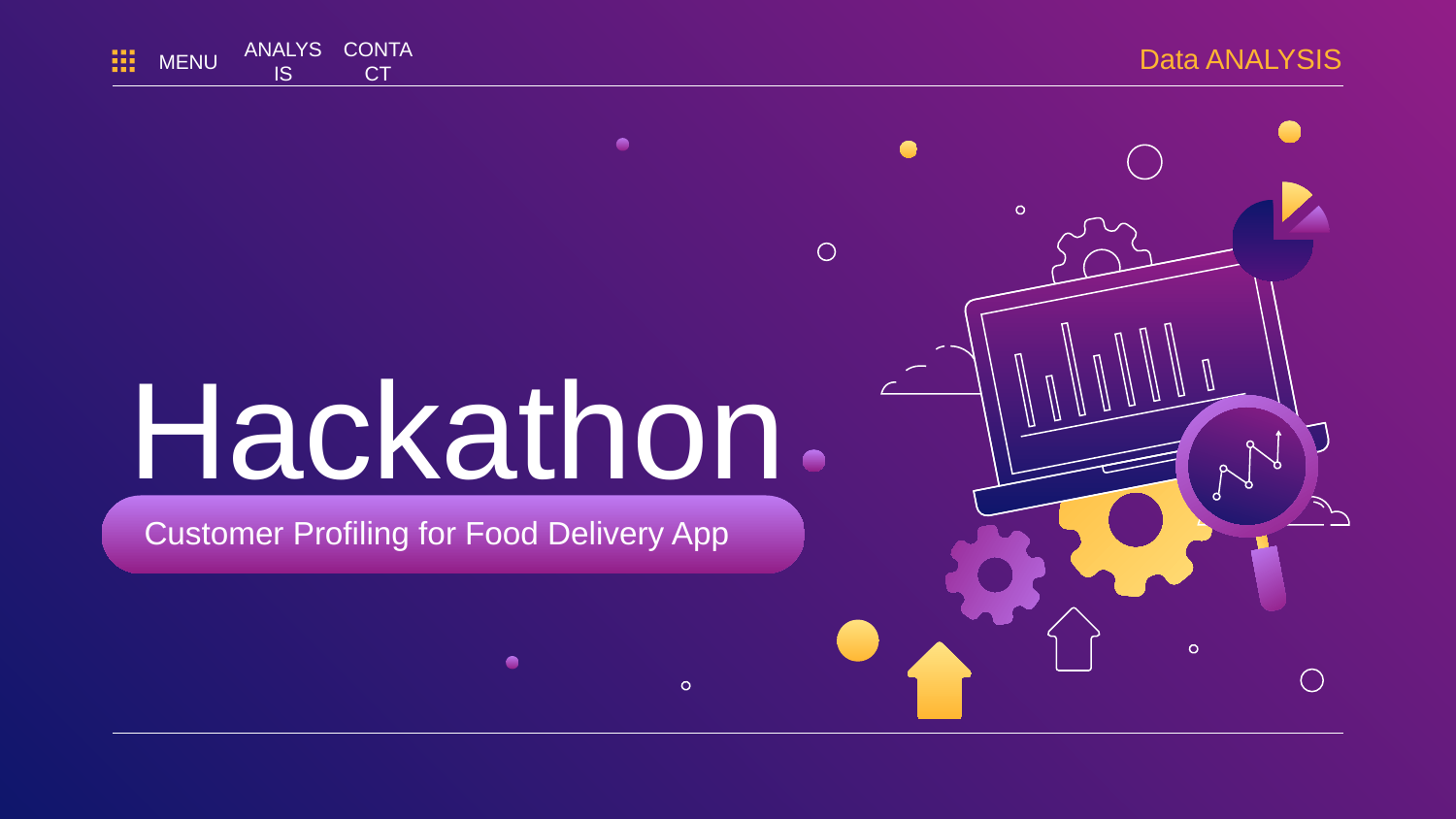

Data ANALYSIS
MENU
ANALYSIS
CONTACT

# Hackathon

Customer Profiling for Food Delivery App